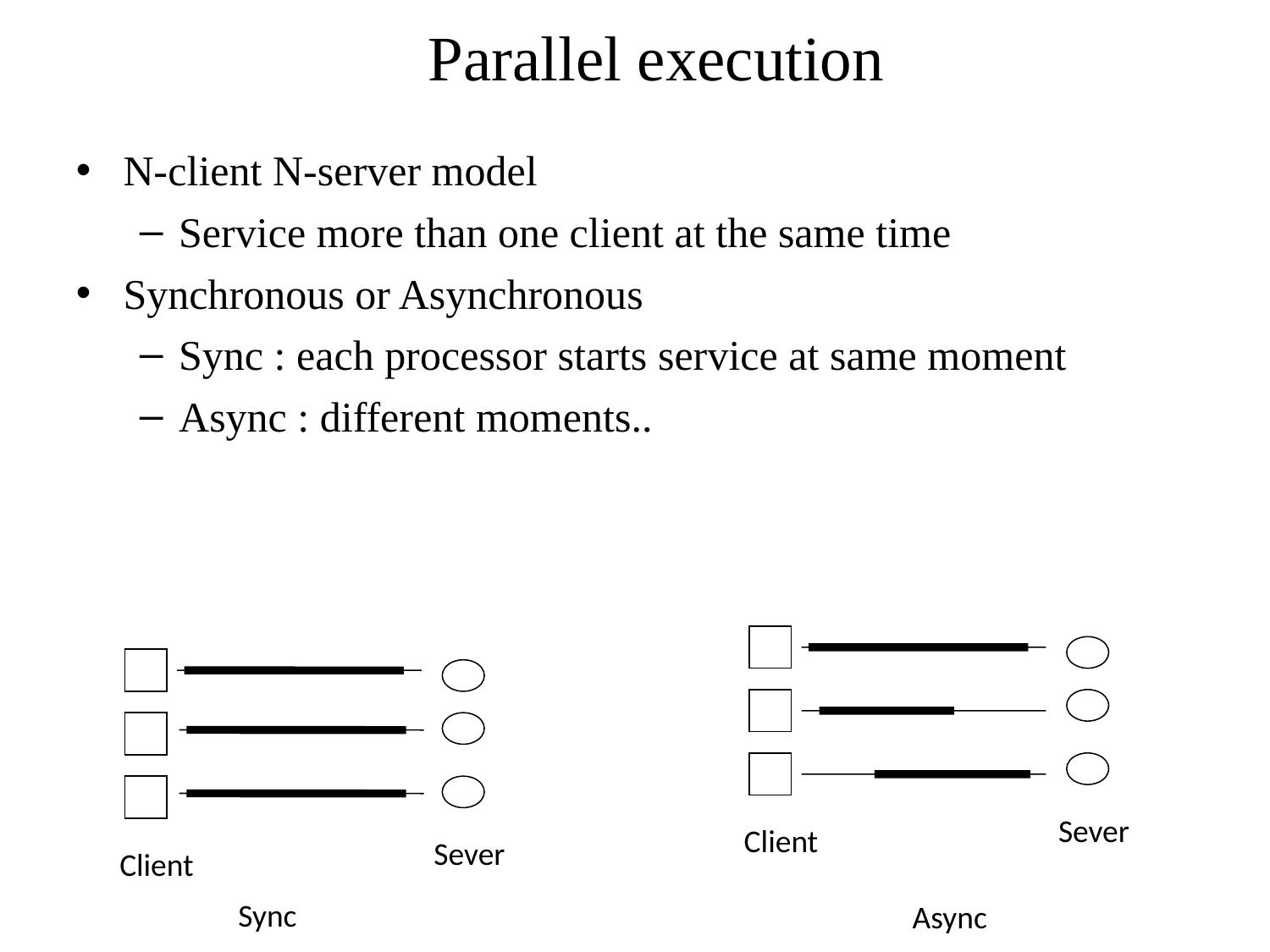

Parallel execution
N-client N-server model
Service more than one client at the same time
Synchronous or Asynchronous
Sync : each processor starts service at same moment
Async : different moments..

Sever
Client

Sever
Client

Sync
Async